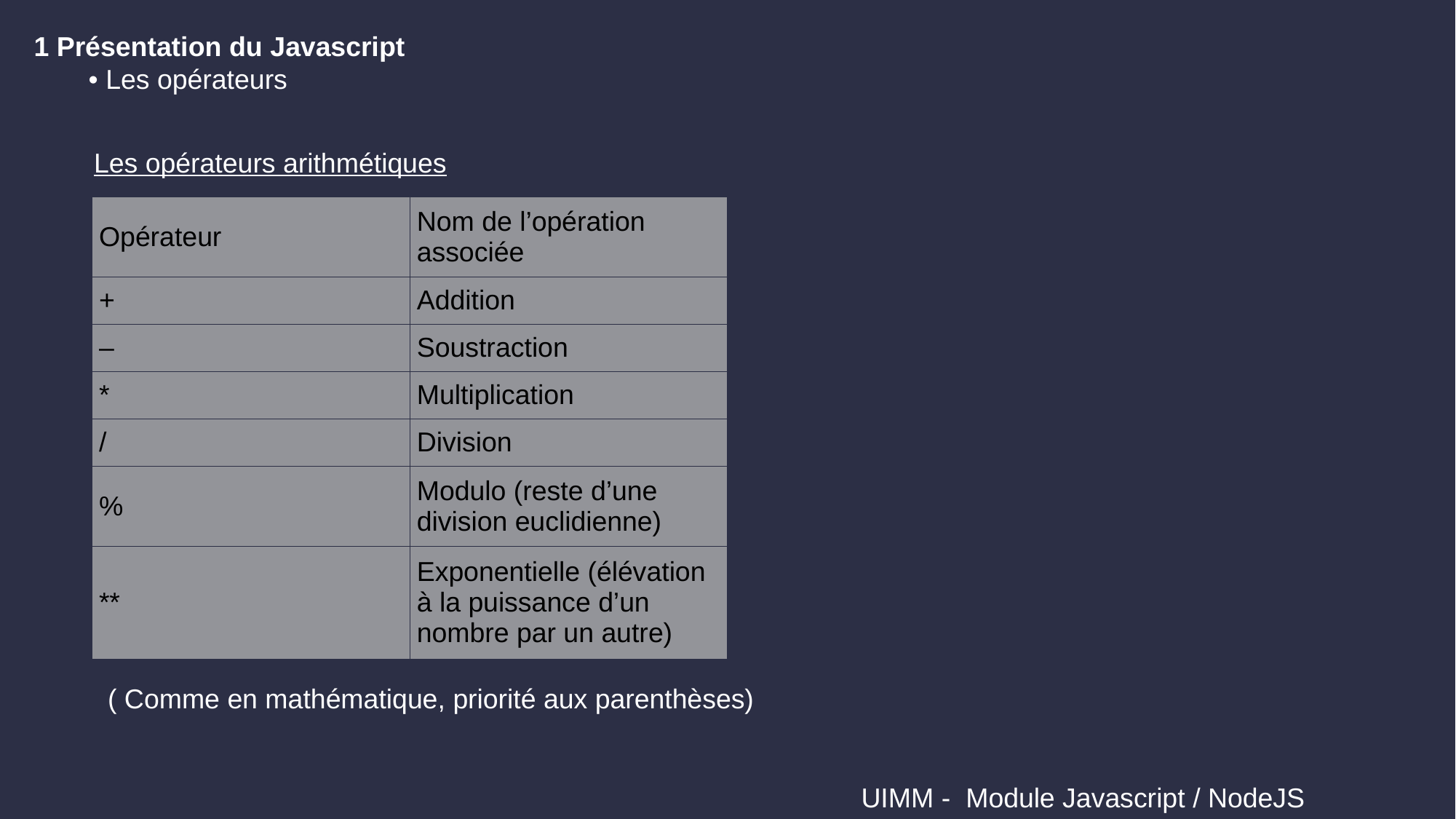

1 Présentation du Javascript
• Les opérateurs
Les opérateurs arithmétiques

| Opérateur | Nom de l’opération associée |
| --- | --- |
| + | Addition |
| – | Soustraction |
| \* | Multiplication |
| / | Division |
| % | Modulo (reste d’une division euclidienne) |
| \*\* | Exponentielle (élévation à la puissance d’un nombre par un autre) |
( Comme en mathématique, priorité aux parenthèses)
                     UIMM -  Module Javascript / NodeJS